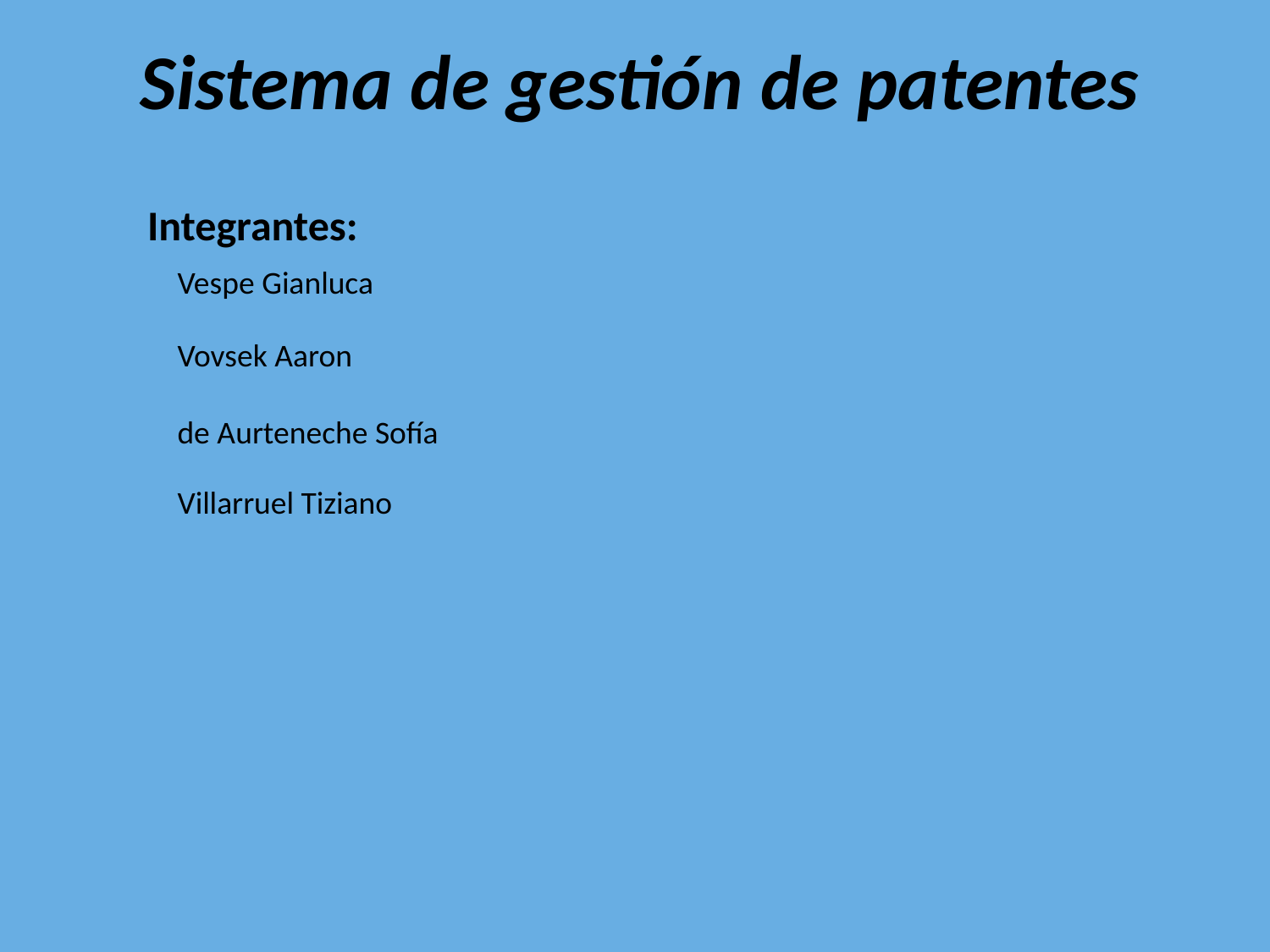

Sistema de gestión de patentes
Integrantes:
Vespe Gianluca
Vovsek Aaron
de Aurteneche Sofía
Villarruel Tiziano